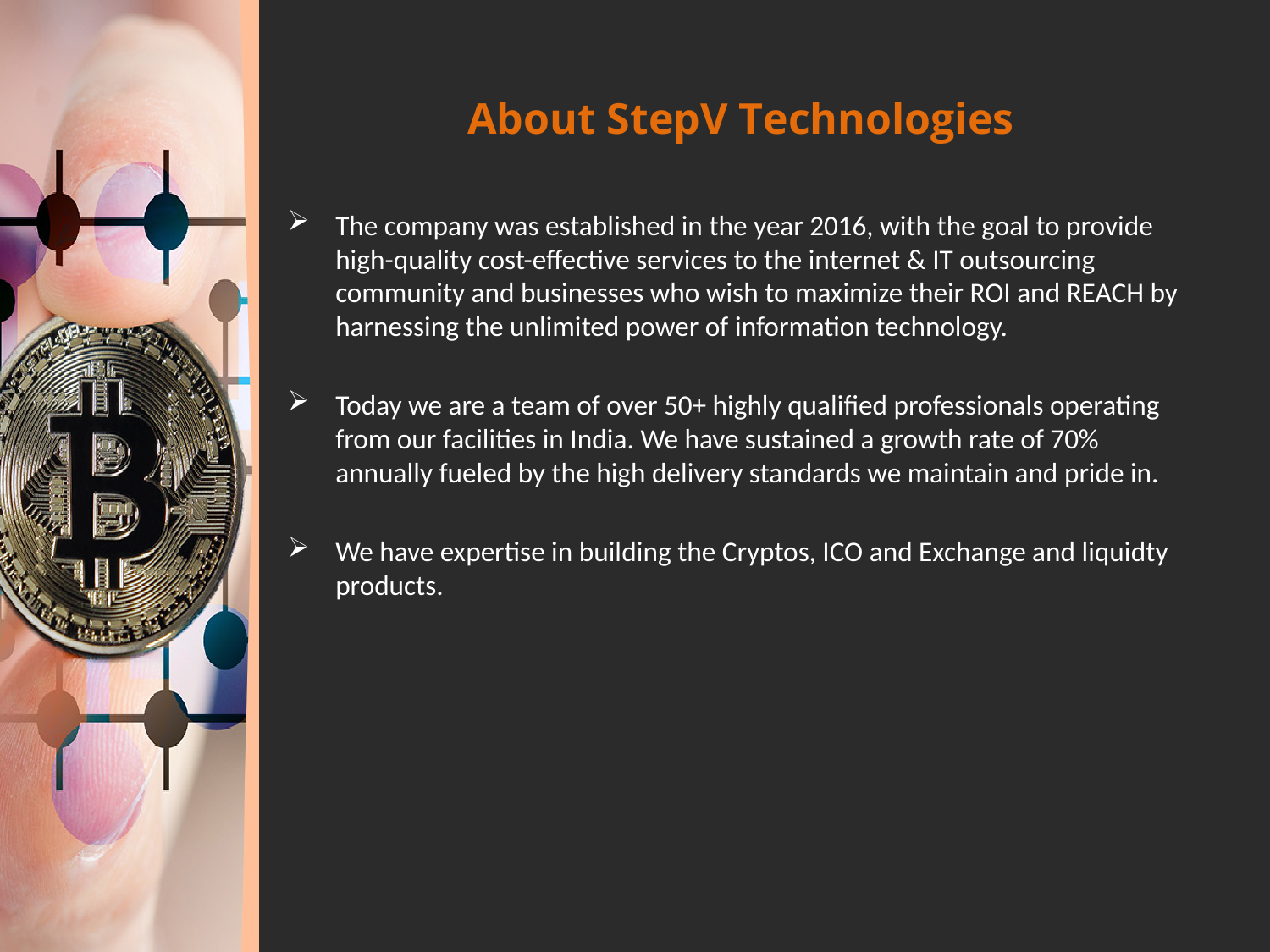

# About StepV Technologies
The company was established in the year 2016, with the goal to provide high-quality cost-effective services to the internet & IT outsourcing community and businesses who wish to maximize their ROI and REACH by harnessing the unlimited power of information technology.

Today we are a team of over 50+ highly qualified professionals operating from our facilities in India. We have sustained a growth rate of 70% annually fueled by the high delivery standards we maintain and pride in.

We have expertise in building the Cryptos, ICO and Exchange and liquidty products.